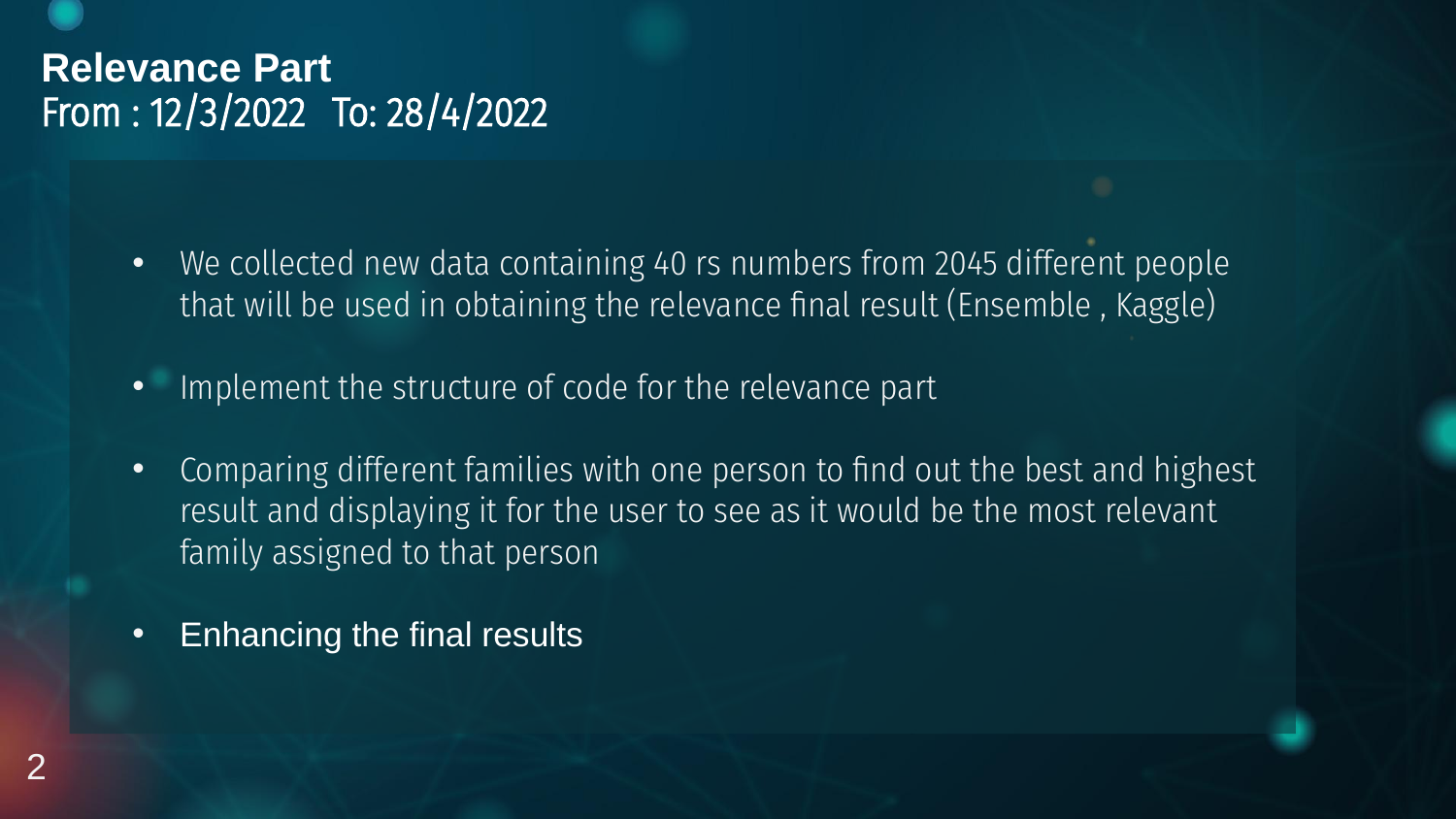

Relevance Part
From : 12/3/2022	To: 28/4/2022

We collected new data containing 40 rs numbers from 2045 different people that will be used in obtaining the relevance final result (Ensemble , Kaggle)

Implement the structure of code for the relevance part

Comparing different families with one person to find out the best and highest result and displaying it for the user to see as it would be the most relevant family assigned to that person

Enhancing the final results
2